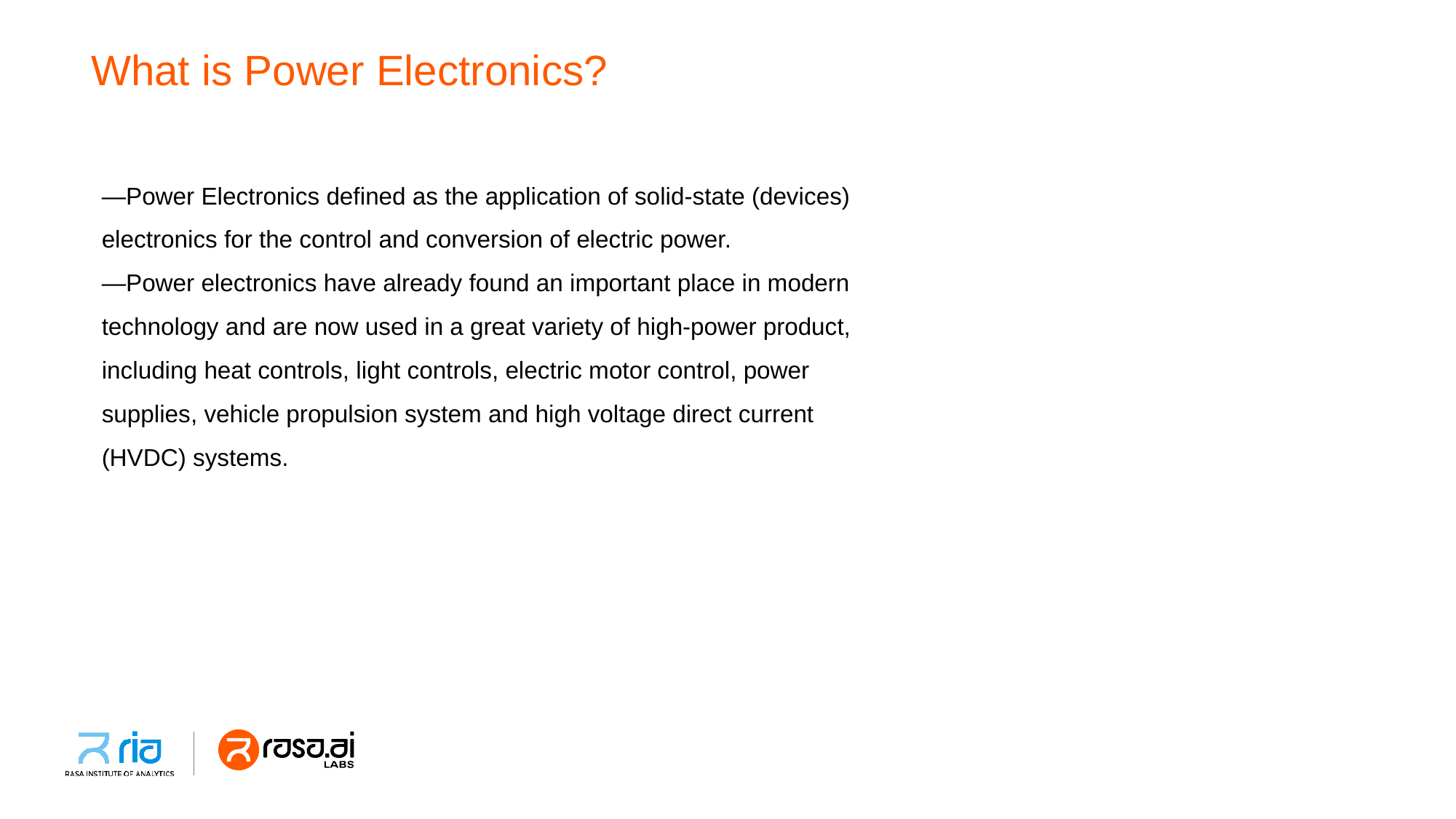

# What is Power Electronics?
—Power Electronics defined as the application of solid-state (devices)
electronics for the control and conversion of electric power.
—Power electronics have already found an important place in modern
technology and are now used in a great variety of high-power product,
including heat controls, light controls, electric motor control, power
supplies, vehicle propulsion system and high voltage direct current
(HVDC) systems.